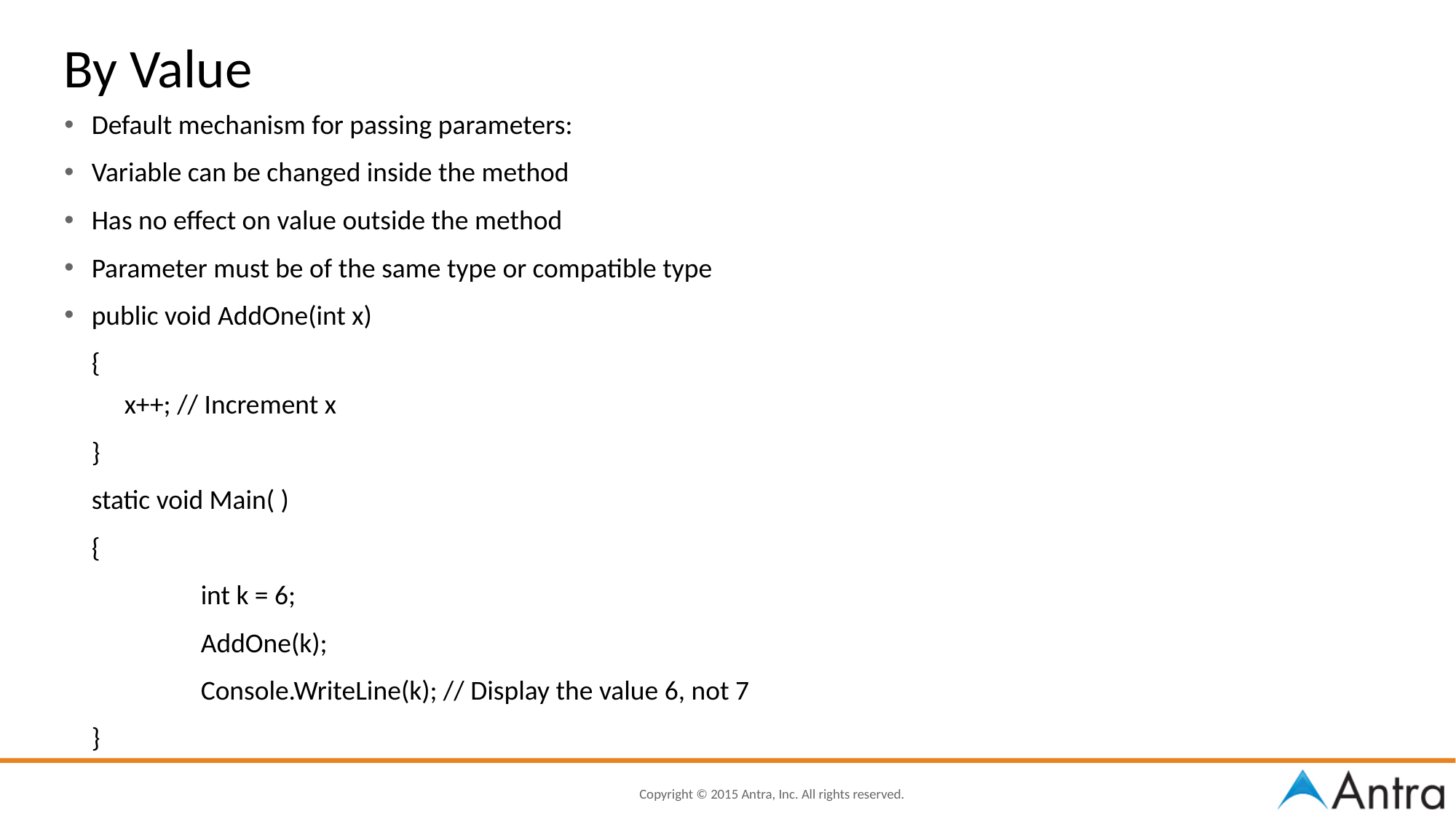

# By Value
Default mechanism for passing parameters:
Variable can be changed inside the method
Has no effect on value outside the method
Parameter must be of the same type or compatible type
public void AddOne(int x)
	{
	x++; // Increment x
	}
	static void Main( )
	{
		int k = 6;
		AddOne(k);
		Console.WriteLine(k); // Display the value 6, not 7
	}